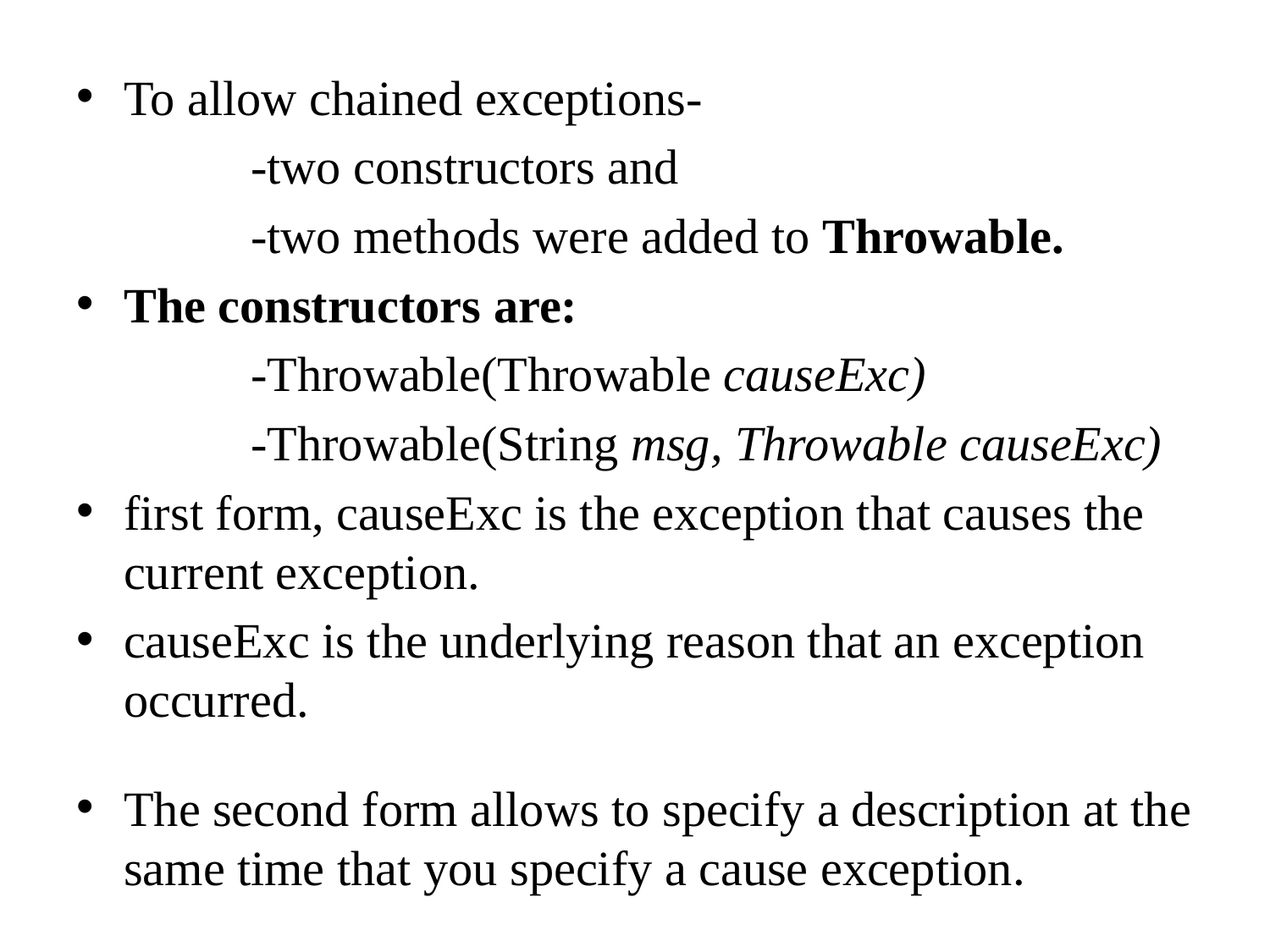

To allow chained exceptions-
		-two constructors and
		-two methods were added to Throwable.
The constructors are:
		-Throwable(Throwable causeExc)
		-Throwable(String msg, Throwable causeExc)
first form, causeExc is the exception that causes the current exception.
causeExc is the underlying reason that an exception occurred.

The second form allows to specify a description at the same time that you specify a cause exception.